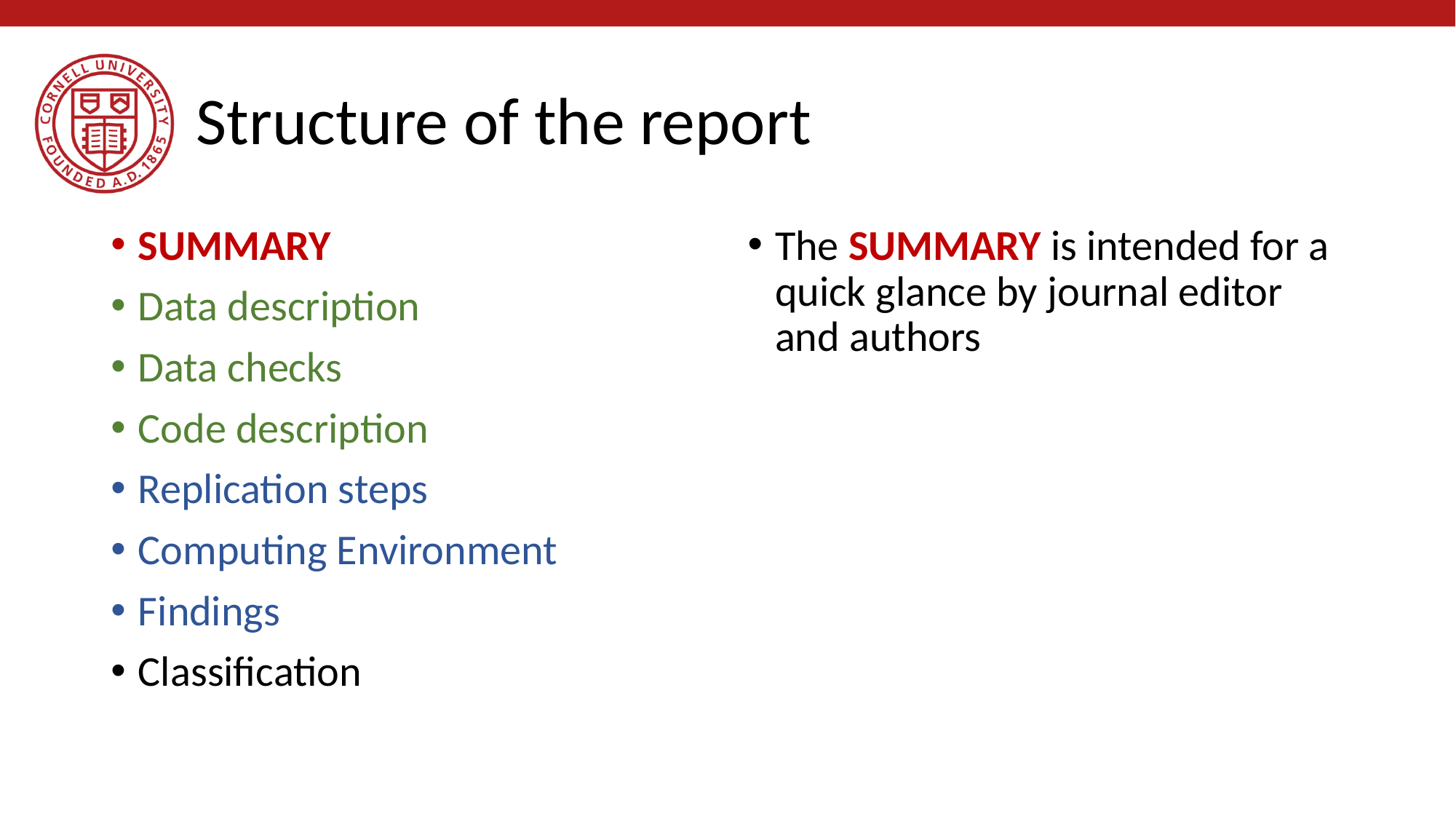

# Structure of the report
SUMMARY
Data description
Data checks
Code description
Replication steps
Computing Environment
Findings
Classification
The SUMMARY is intended for a quick glance by journal editor and authors